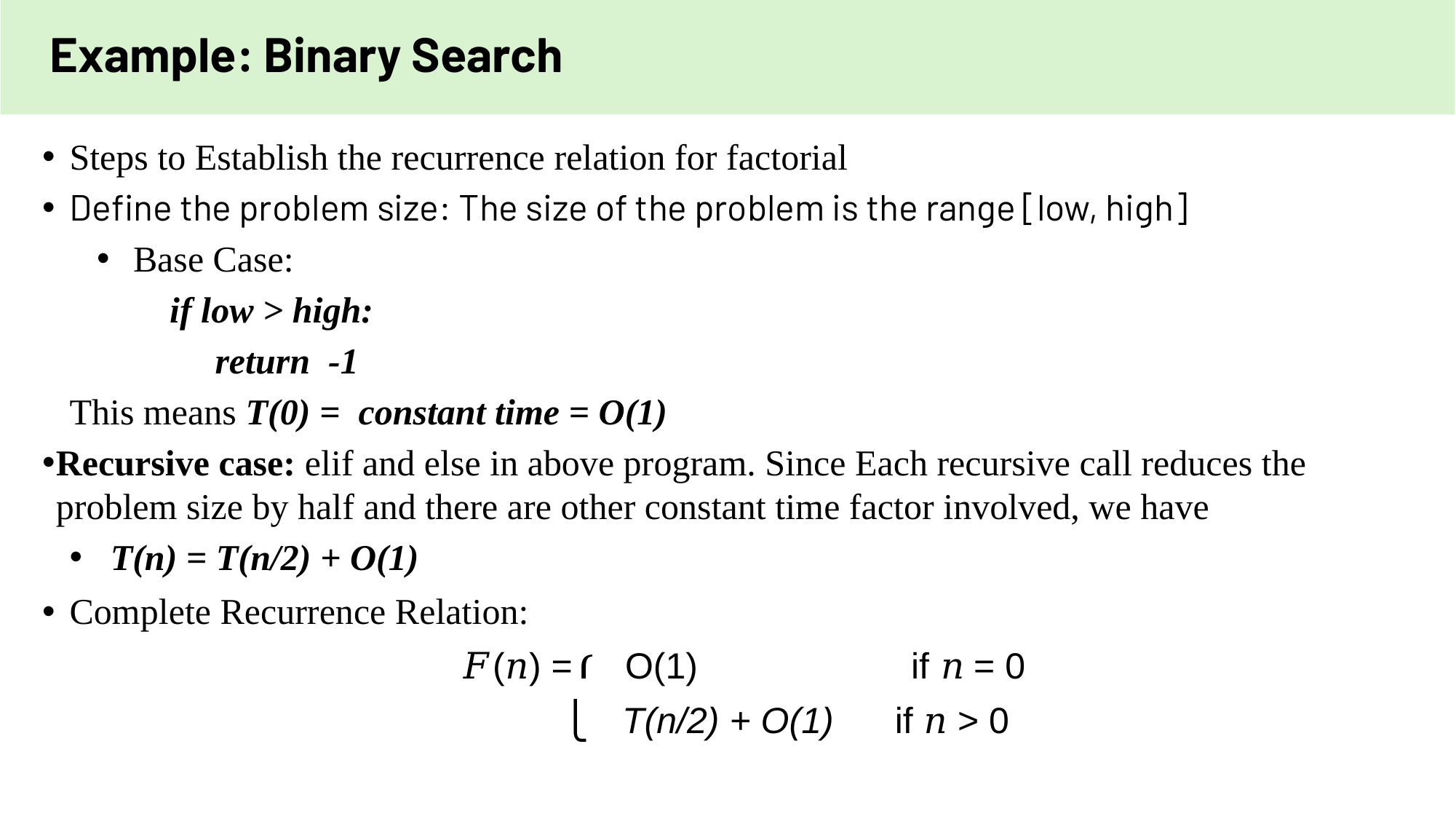

# Example: Binary Search
Steps to Establish the recurrence relation for factorial
Define the problem size: The size of the problem is the range [low, high]
 Base Case:
  if low > high:
       return  -1
This means T(0) =  constant time = O(1)
Recursive case: elif and else in above program. Since Each recursive call reduces the problem size by half and there are other constant time factor involved, we have
T(n) = T(n/2) + O(1)
Complete Recurrence Relation:
                                         𝐹(𝑛) =⎧   O(1)                     if 𝑛 = 0
                                                   ⎩    T(n/2) + O(1)      if 𝑛 > 0